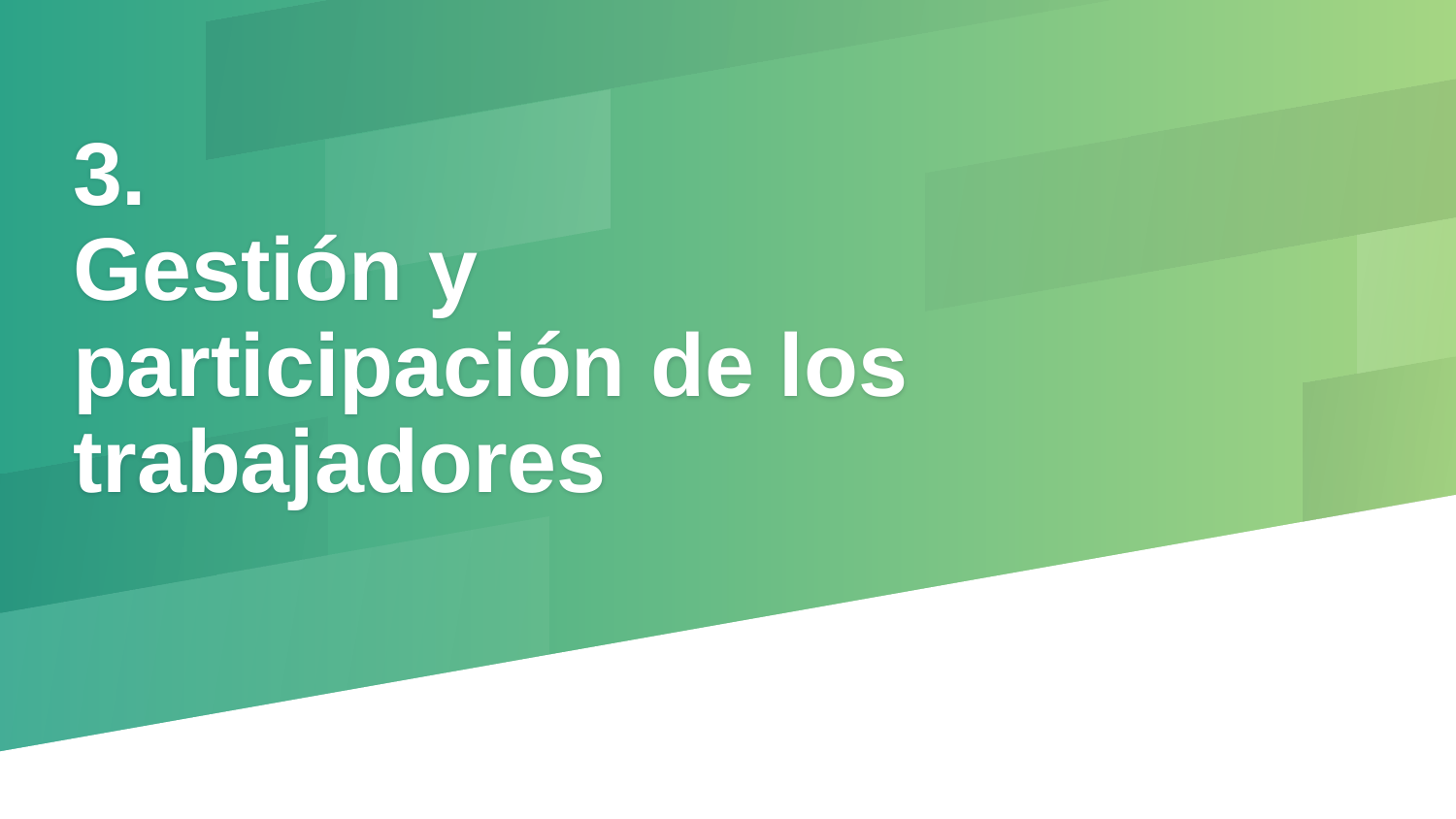

# 3. Gestión y participación de los trabajadores